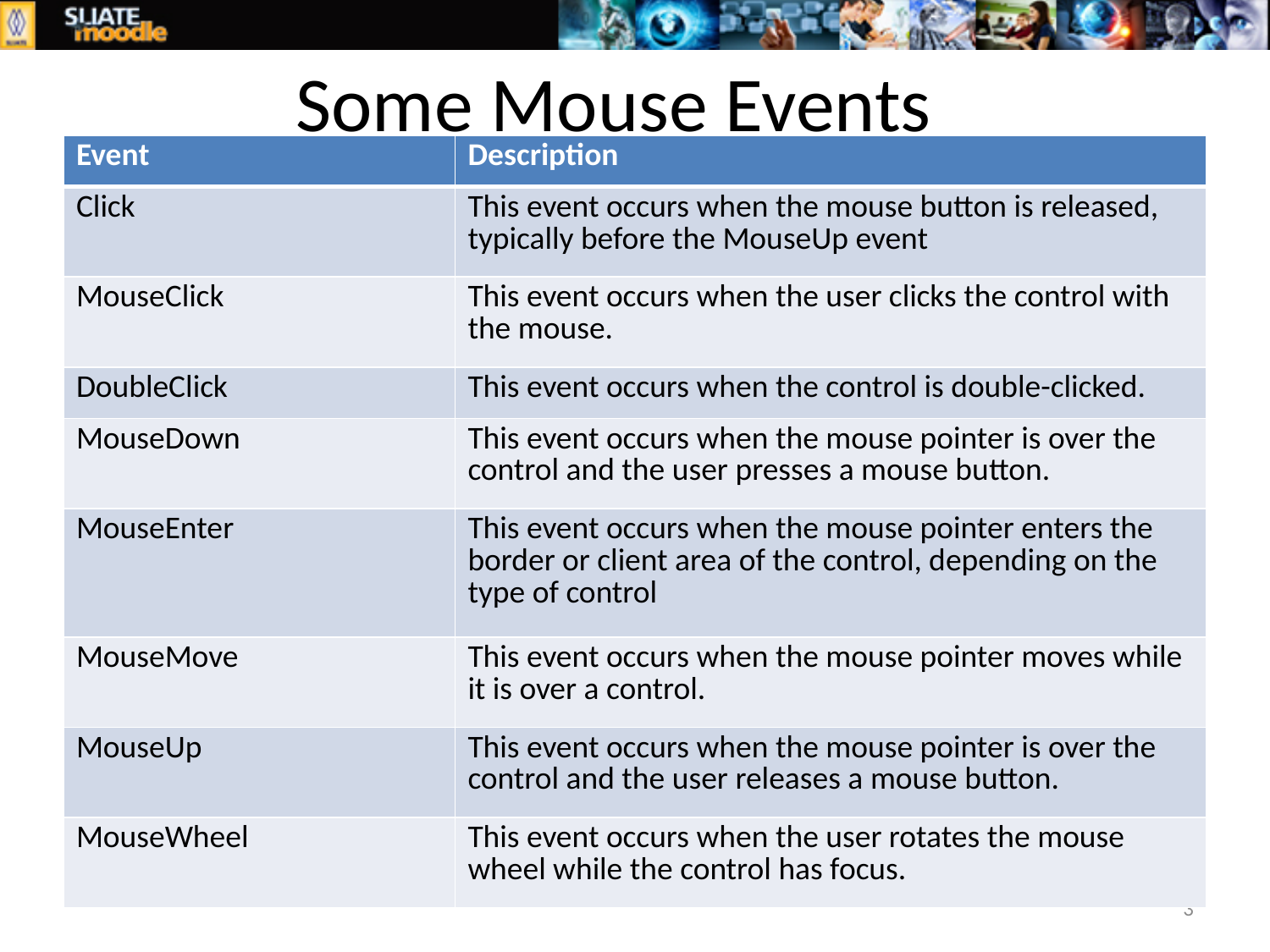

# Some Mouse Events
| Event | Description |
| --- | --- |
| Click | This event occurs when the mouse button is released, typically before the MouseUp event |
| MouseClick | This event occurs when the user clicks the control with the mouse. |
| DoubleClick | This event occurs when the control is double-clicked. |
| MouseDown | This event occurs when the mouse pointer is over the control and the user presses a mouse button. |
| MouseEnter | This event occurs when the mouse pointer enters the border or client area of the control, depending on the type of control |
| MouseMove | This event occurs when the mouse pointer moves while it is over a control. |
| MouseUp | This event occurs when the mouse pointer is over the control and the user releases a mouse button. |
| MouseWheel | This event occurs when the user rotates the mouse wheel while the control has focus. |
3